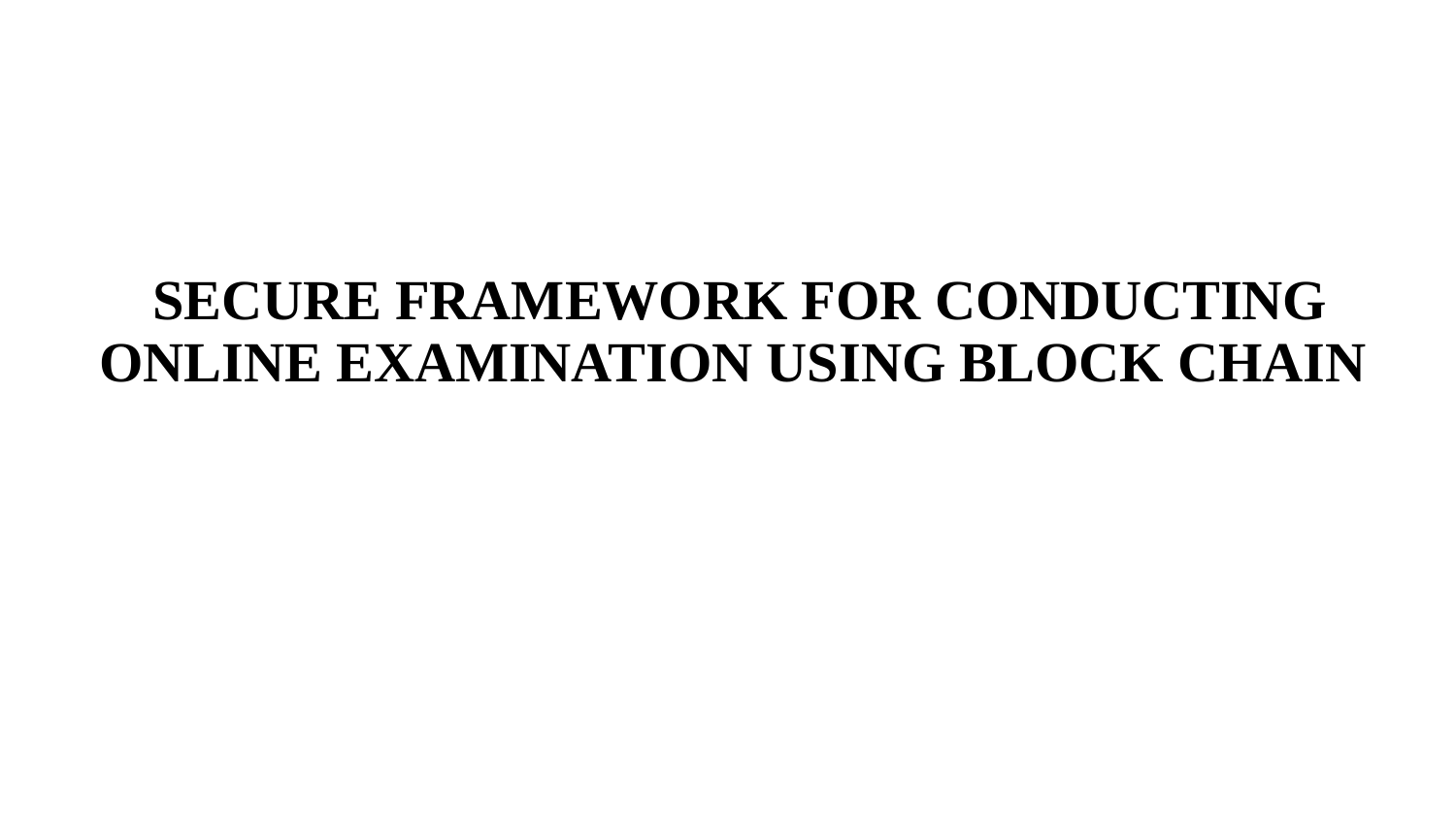

# SECURE FRAMEWORK FOR CONDUCTING ONLINE EXAMINATION USING BLOCK CHAIN